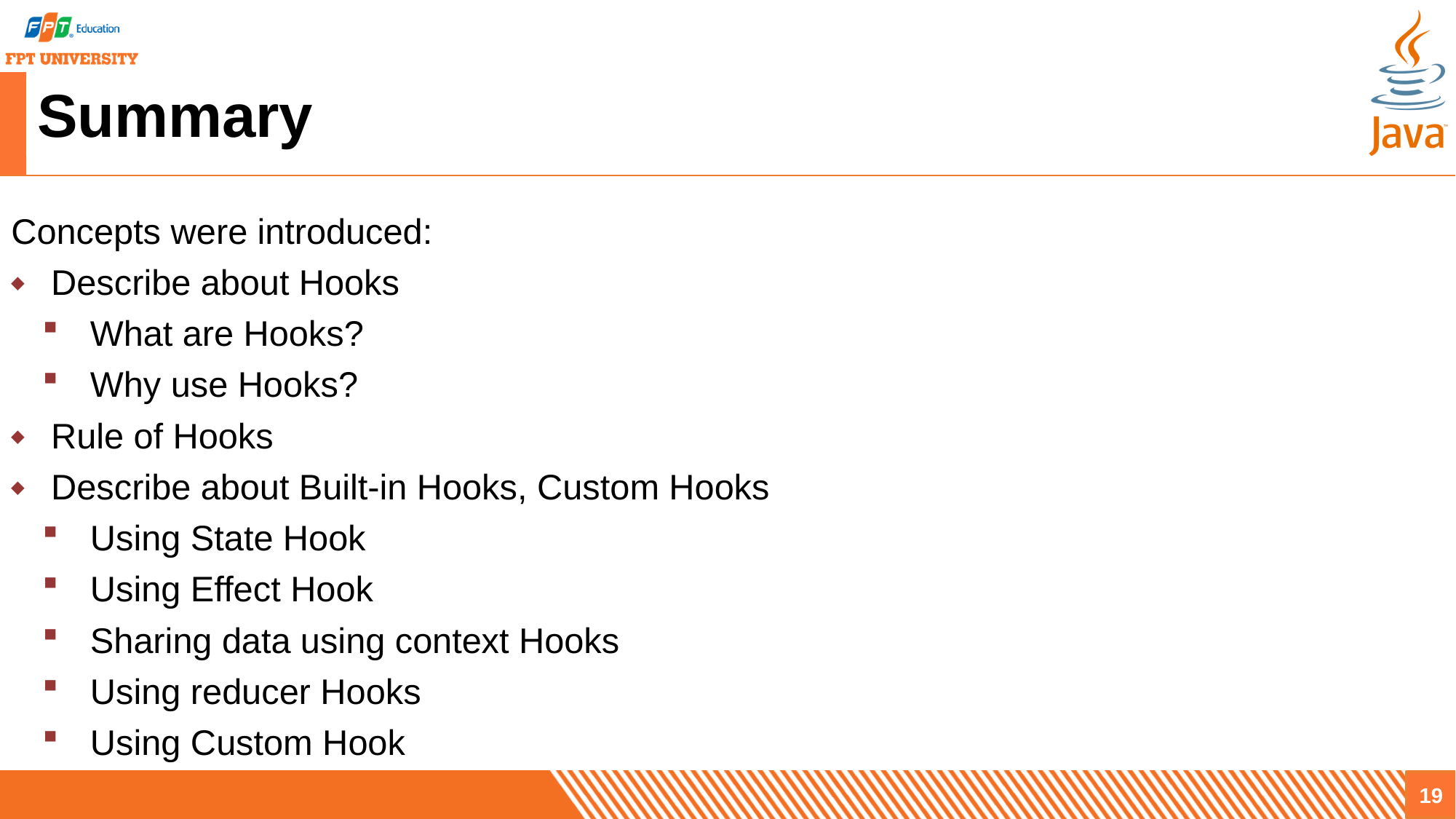

# Summary
Concepts were introduced:
Describe about Hooks
What are Hooks?
Why use Hooks?
Rule of Hooks
Describe about Built-in Hooks, Custom Hooks
Using State Hook
Using Effect Hook
Sharing data using context Hooks
Using reducer Hooks
Using Custom Hook

19